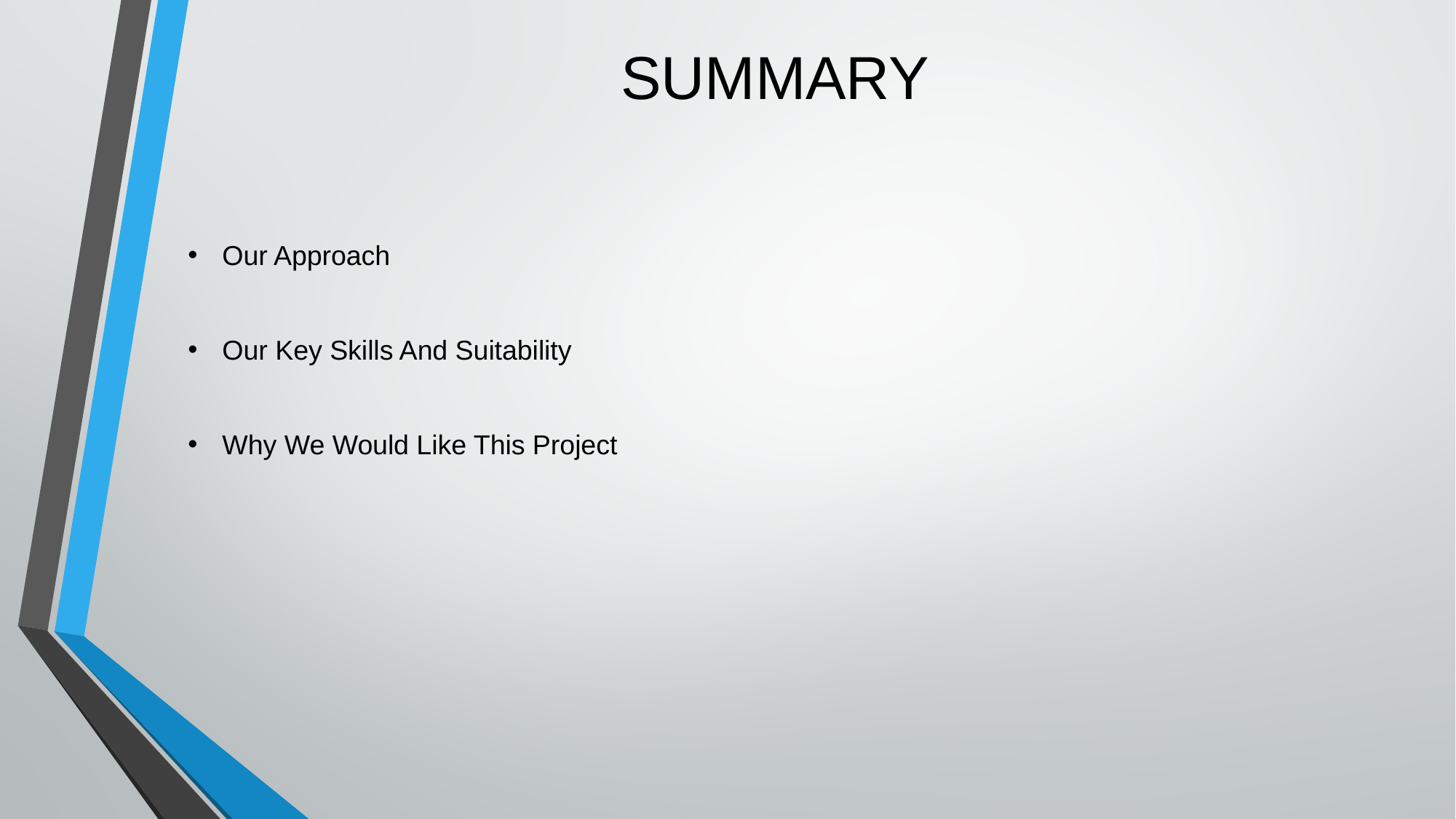

# SUMMARY
Our Approach

Our Key Skills And Suitability

Why We Would Like This Project